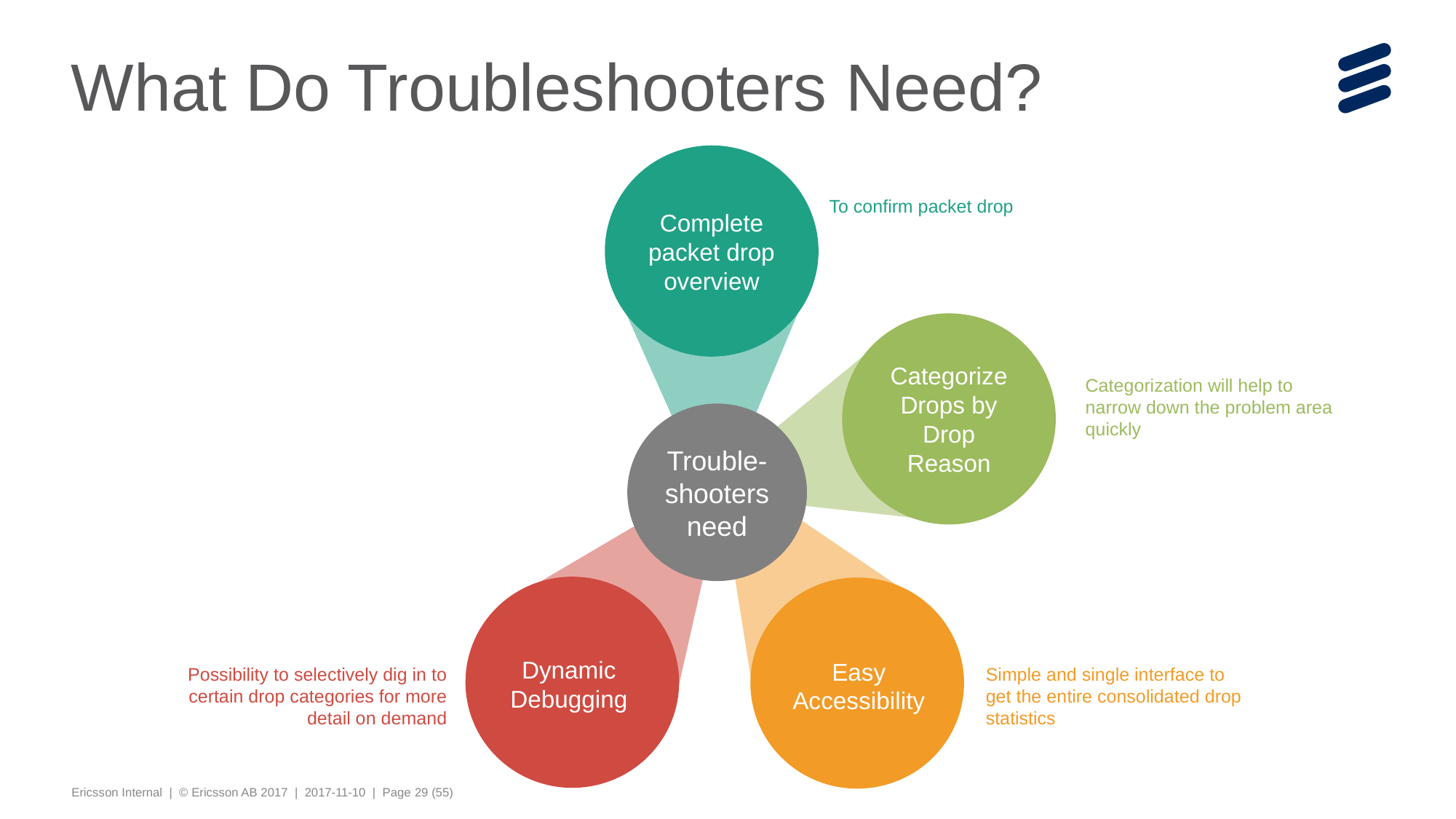

# What Do Troubleshooters Need?

Categorization will help to narrow down the problem area quickly
Possibility to selectively dig in to certain drop categories for more detail on demand
Simple and single interface to get the entire consolidated drop statistics
Complete packet drop overview

To confirm packet drop
Categorize Drops by Drop Reason

Trouble-shooters need

Easy Accessibility

Dynamic Debugging